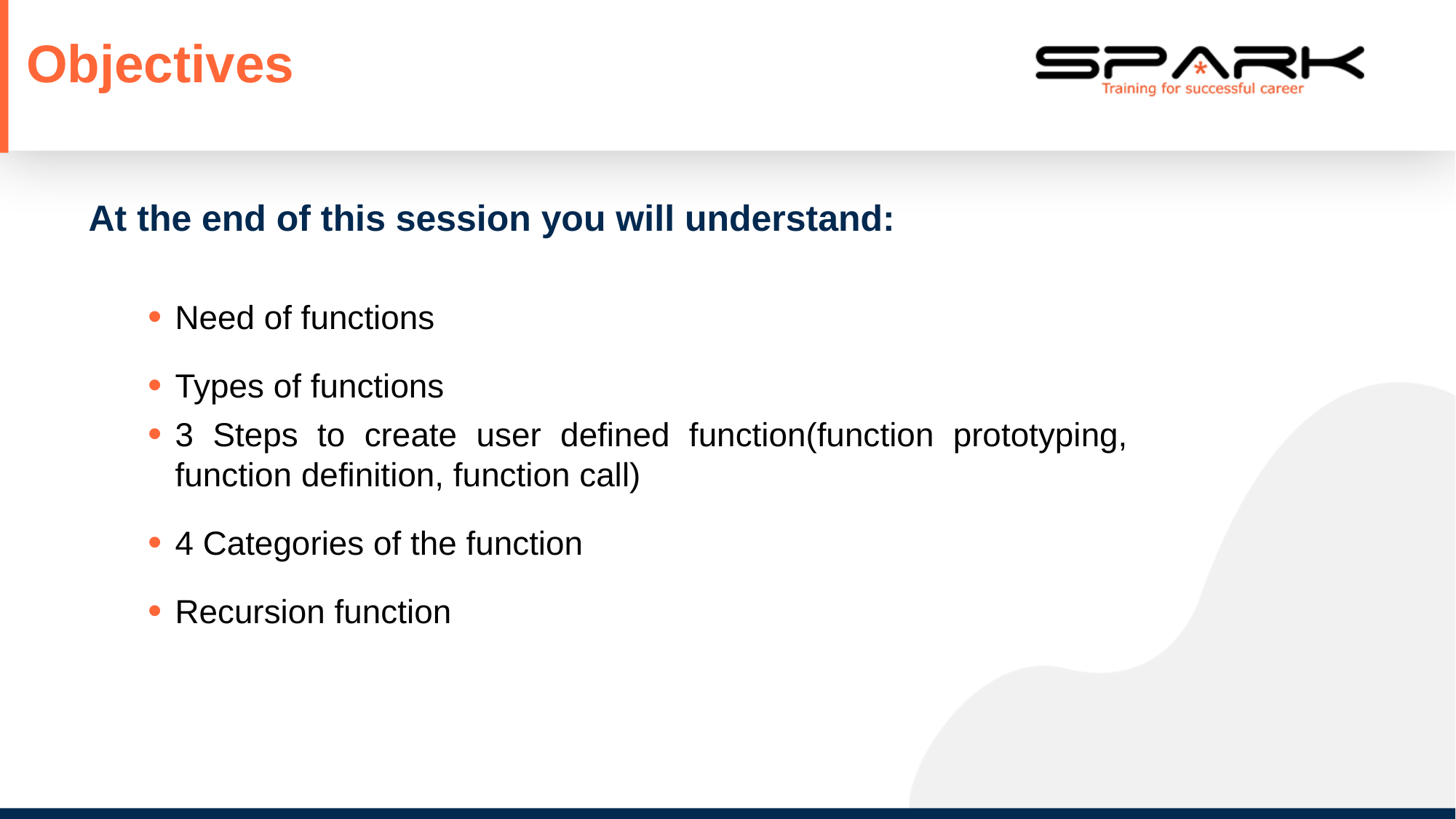

Objectives
At the end of this session you will understand:
Need of functions
Types of functions
3 Steps to create user defined function(function prototyping, function definition, function call)
4 Categories of the function
Recursion function